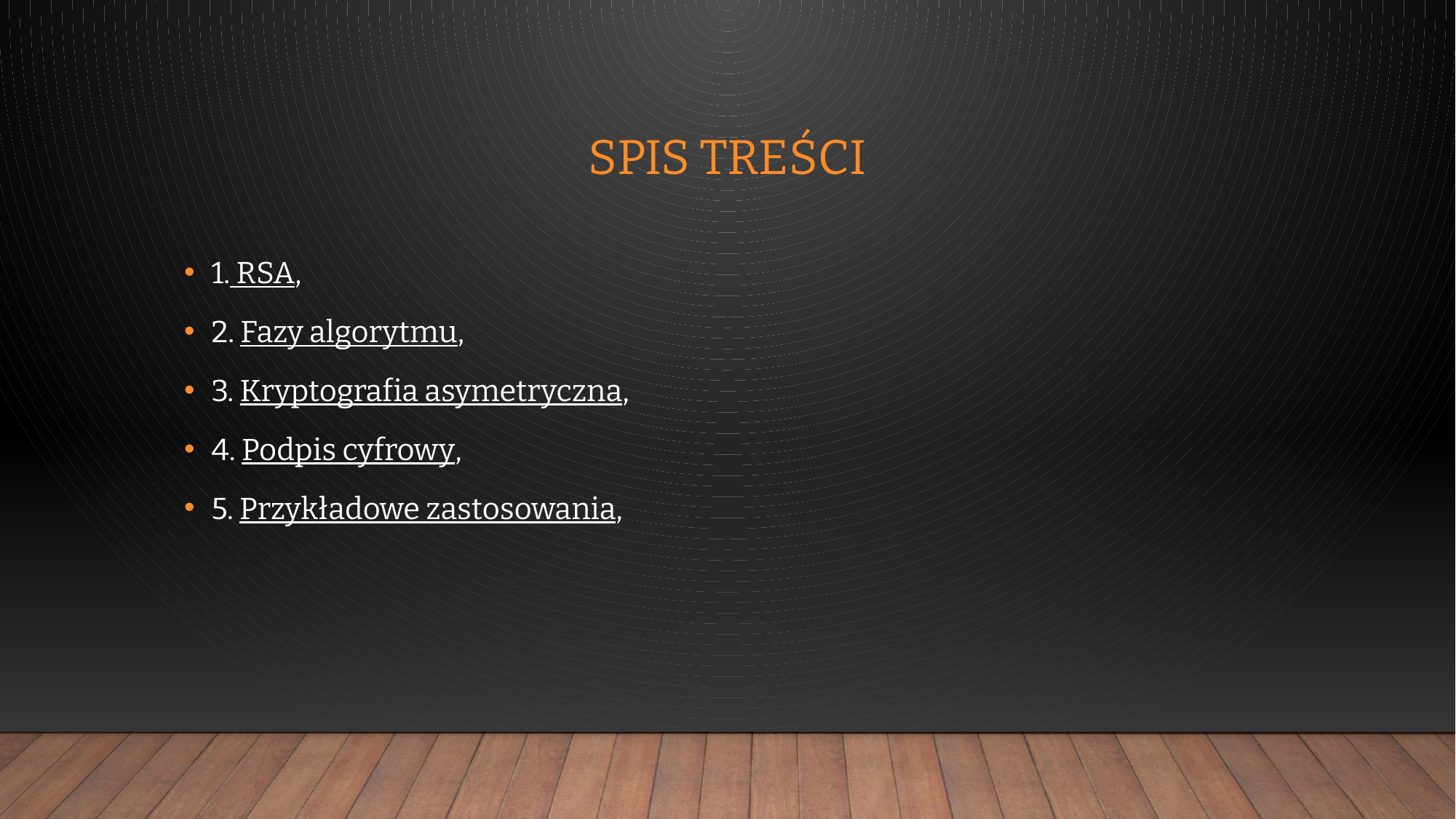

# Spis treści
1. RSA,
2. Fazy algorytmu,
3. Kryptografia asymetryczna,
4. Podpis cyfrowy,
5. Przykładowe zastosowania,